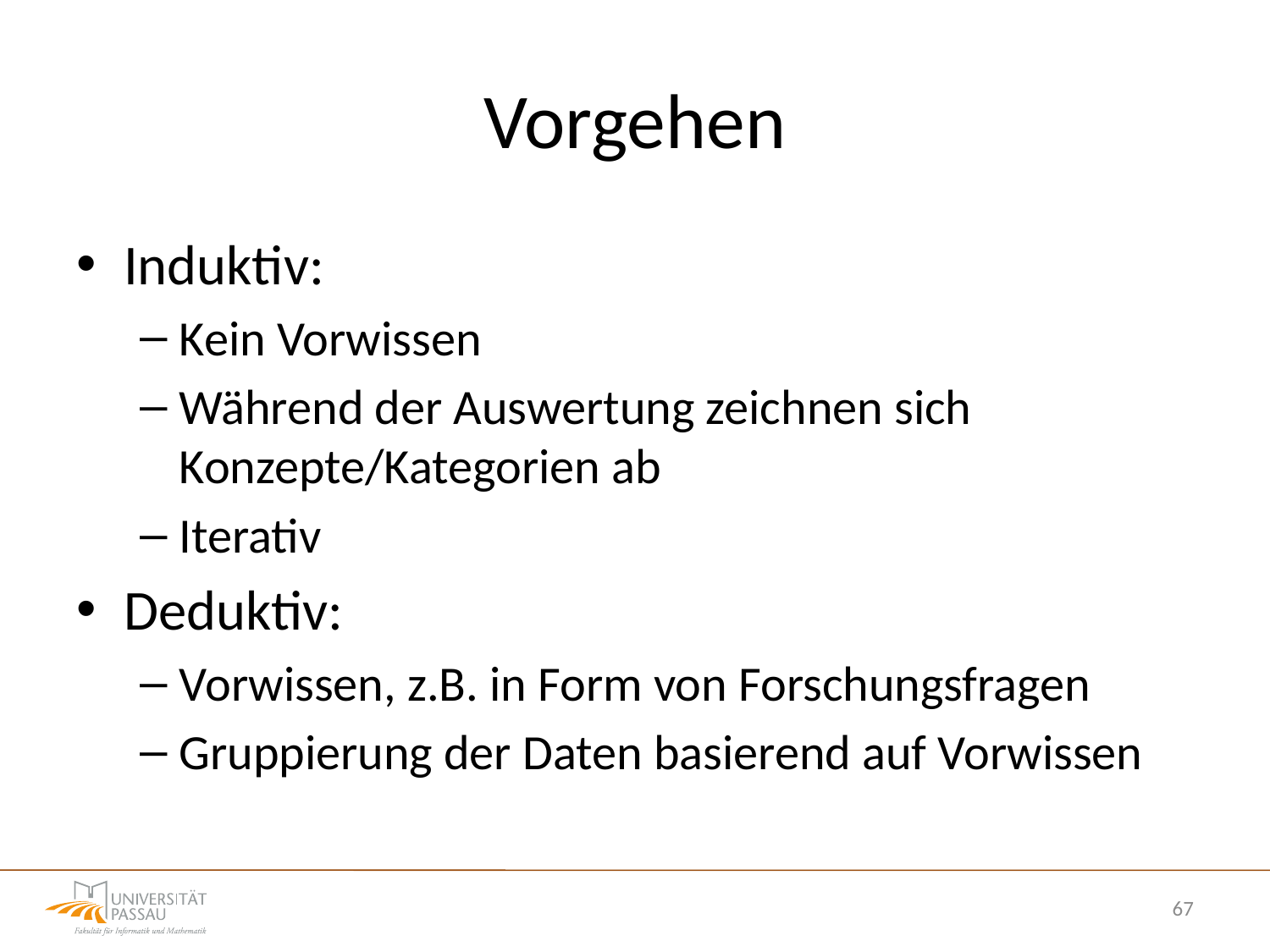

# Vorgehen
Induktiv:
Kein Vorwissen
Während der Auswertung zeichnen sich Konzepte/Kategorien ab
Iterativ
Deduktiv:
Vorwissen, z.B. in Form von Forschungsfragen
Gruppierung der Daten basierend auf Vorwissen
67